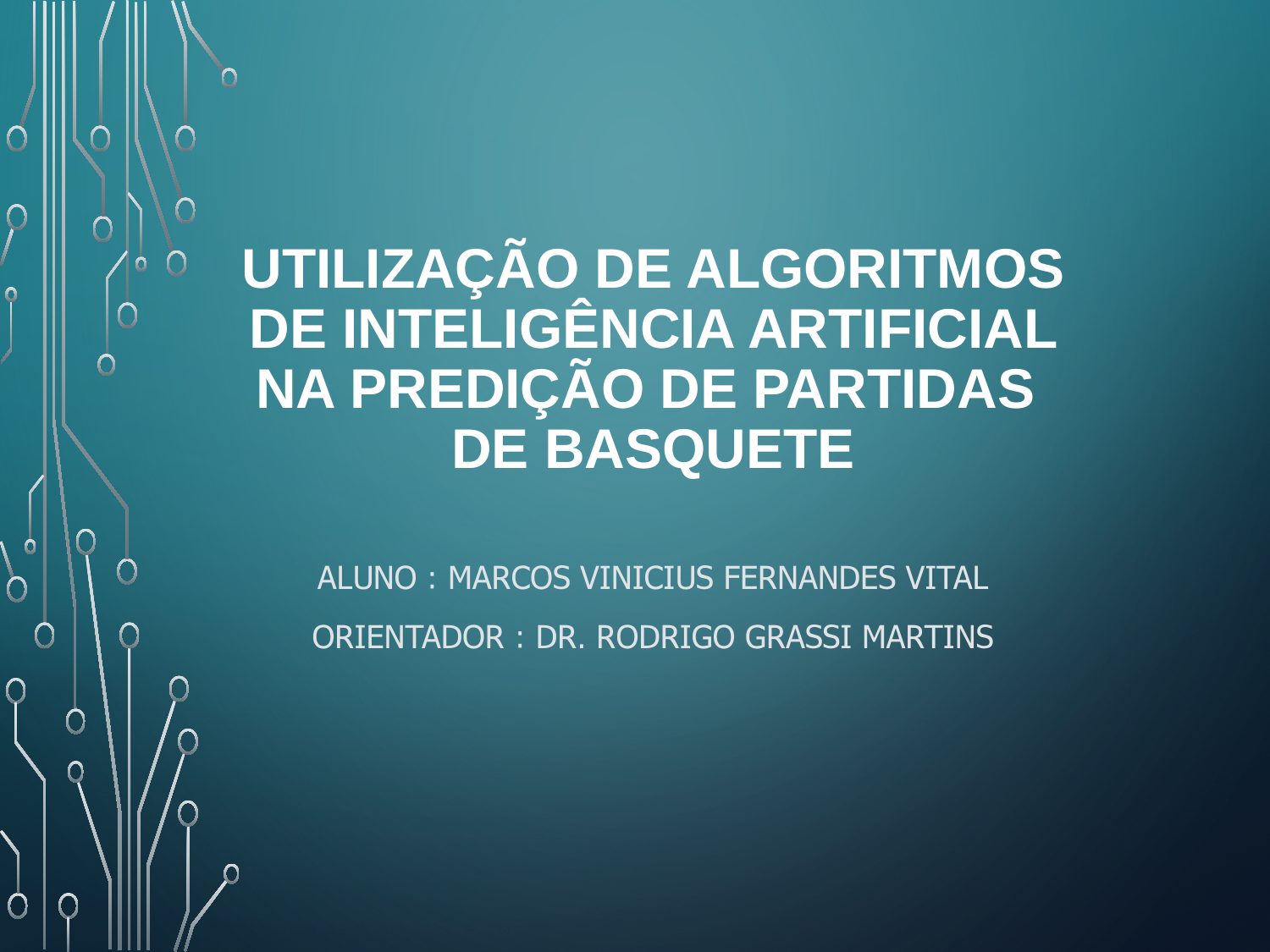

# Utilização de algoritmos de inteligência artificial na predição de partidas de basquete
Aluno : Marcos Vinicius fernandes vital
Orientador : Dr. Rodrigo Grassi Martins